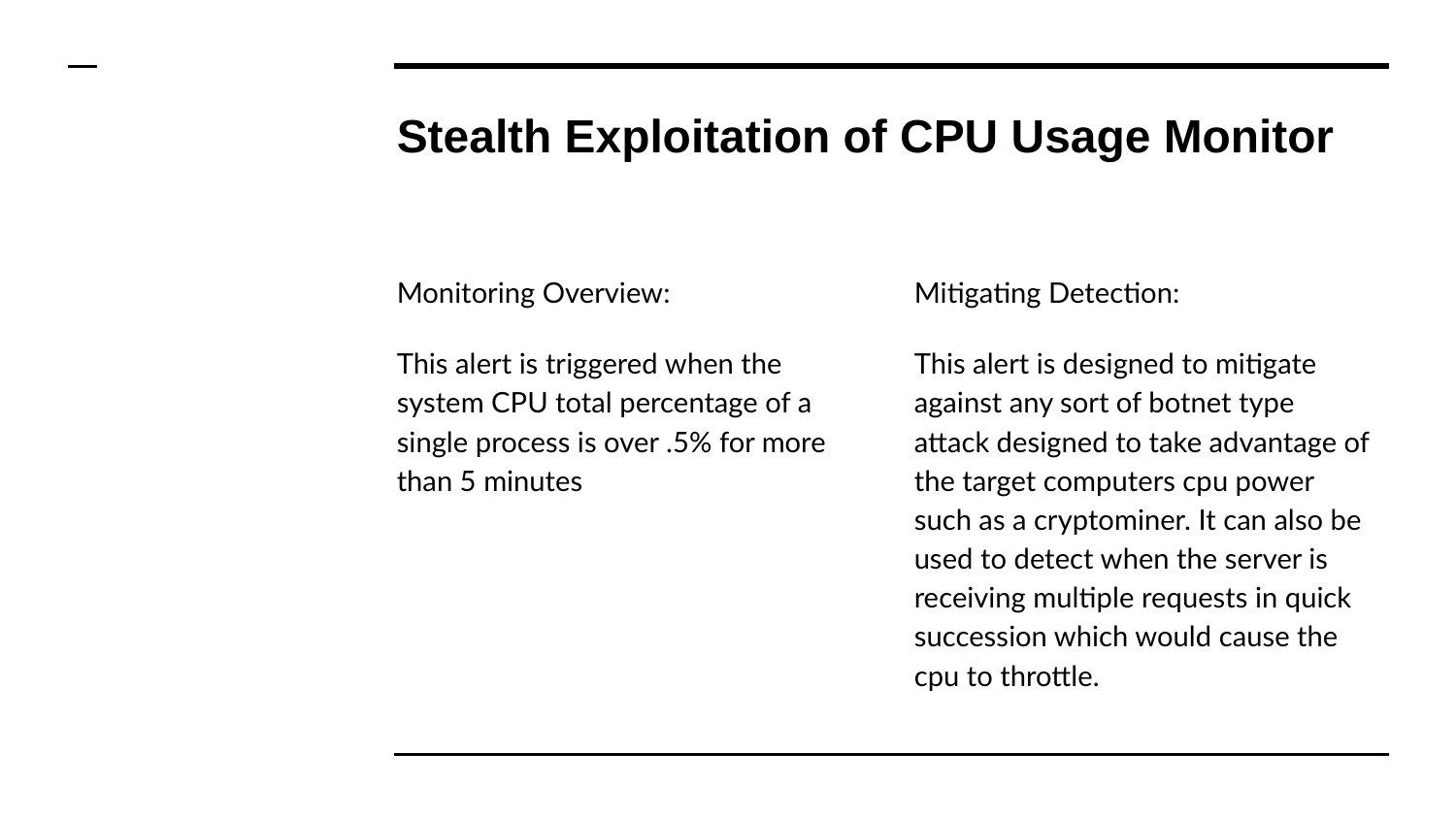

# Stealth Exploitation of CPU Usage Monitor
Monitoring Overview:
This alert is triggered when the system CPU total percentage of a single process is over .5% for more than 5 minutes
Mitigating Detection:
This alert is designed to mitigate against any sort of botnet type attack designed to take advantage of the target computers cpu power such as a cryptominer. It can also be used to detect when the server is receiving multiple requests in quick succession which would cause the cpu to throttle.